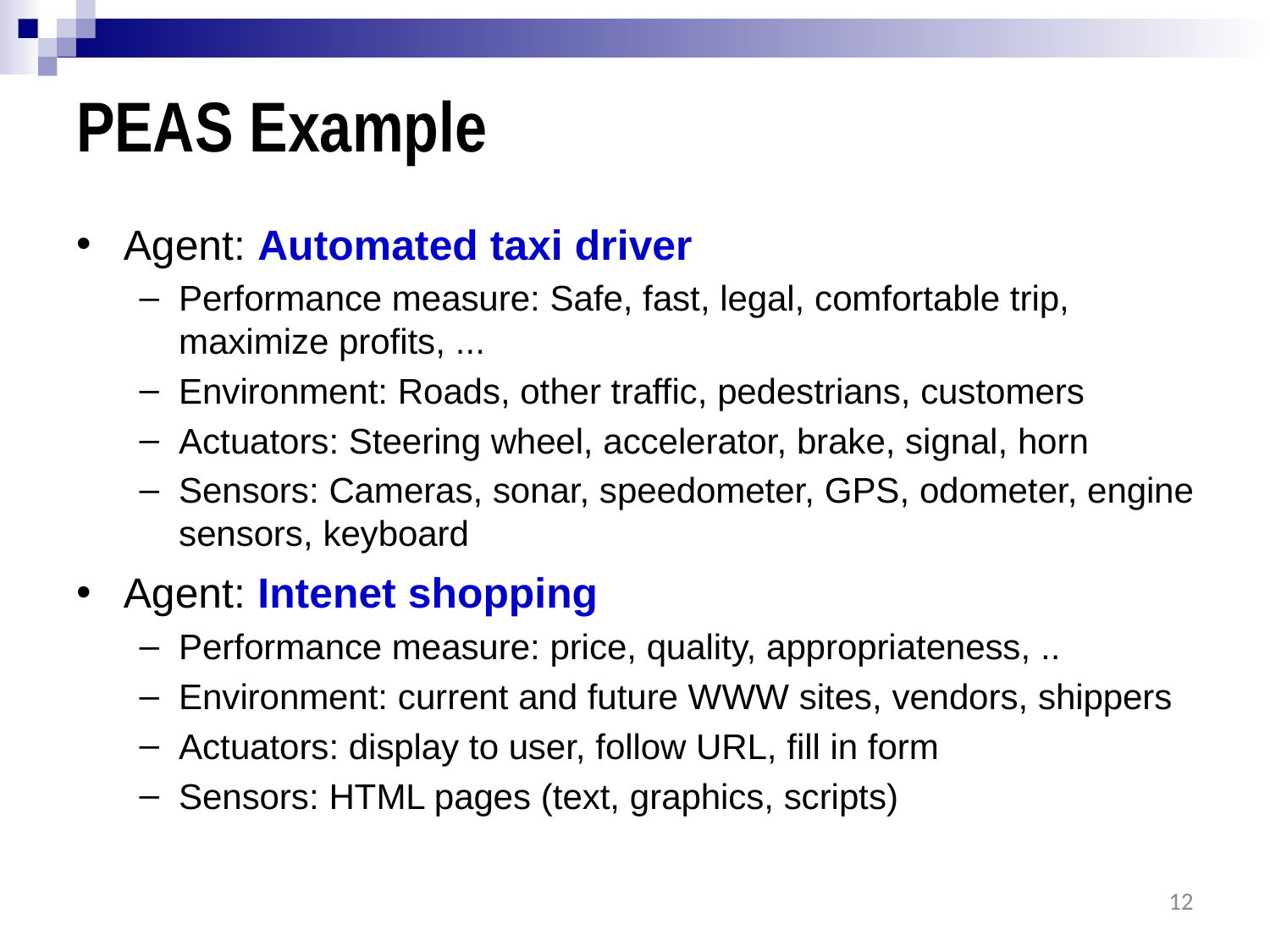

# PEAS Example
Agent: Automated taxi driver
Performance measure: Safe, fast, legal, comfortable trip, maximize profits, ...
Environment: Roads, other traffic, pedestrians, customers
Actuators: Steering wheel, accelerator, brake, signal, horn
Sensors: Cameras, sonar, speedometer, GPS, odometer, engine sensors, keyboard
Agent: Intenet shopping
Performance measure: price, quality, appropriateness, ..
Environment: current and future WWW sites, vendors, shippers
Actuators: display to user, follow URL, fill in form
Sensors: HTML pages (text, graphics, scripts)
12